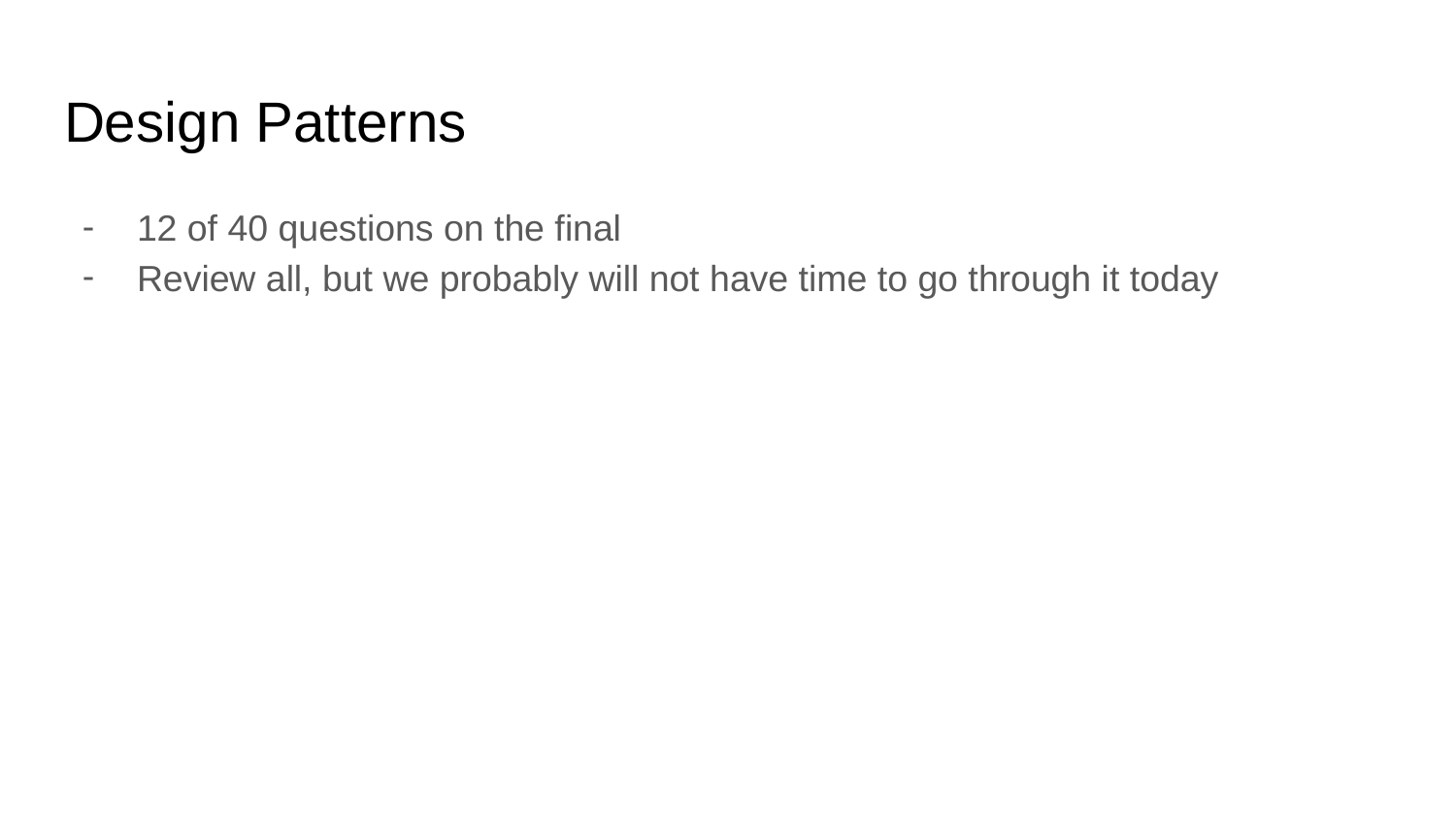

# Design Patterns
12 of 40 questions on the final
Review all, but we probably will not have time to go through it today